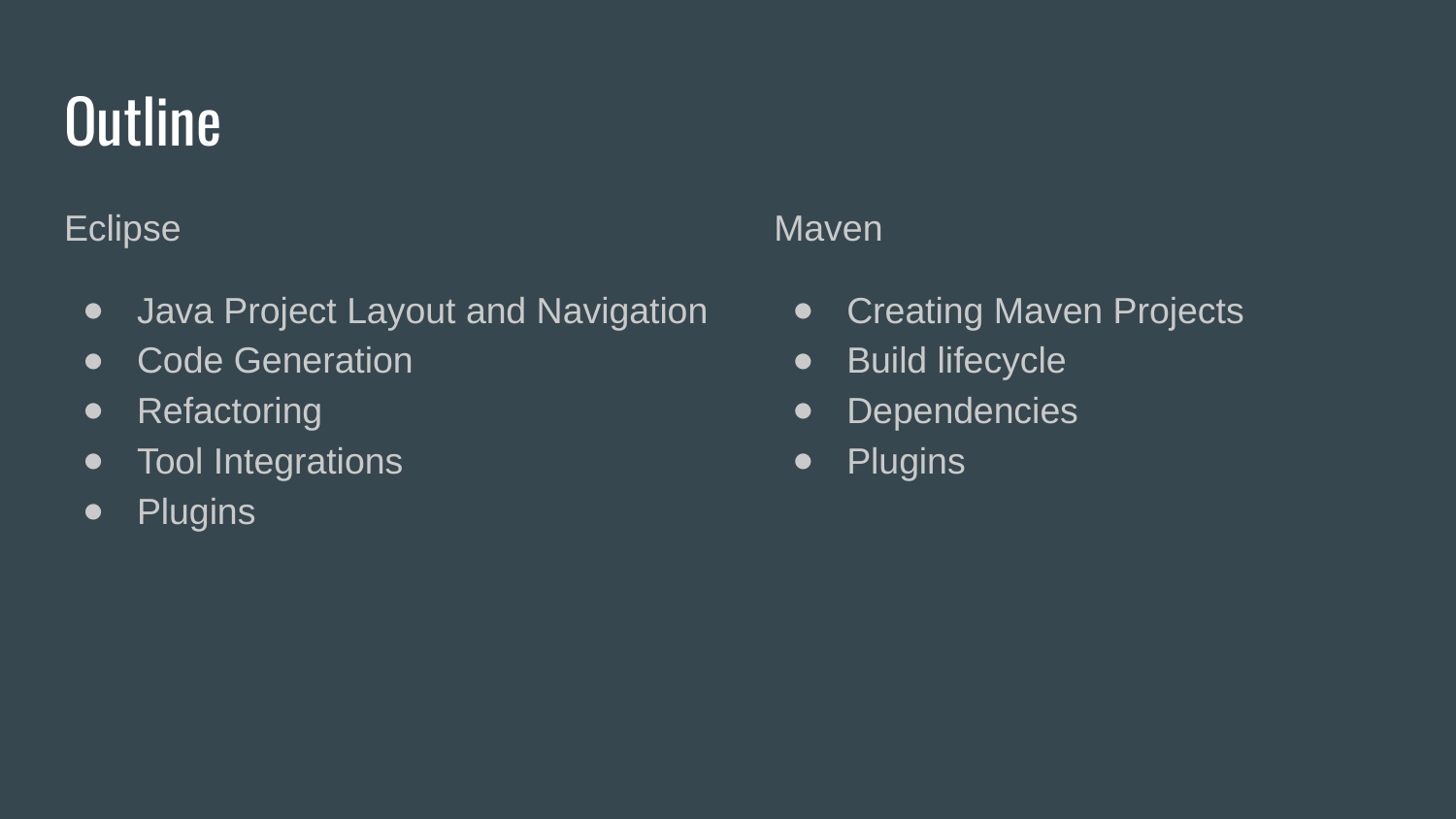

# Outline
Eclipse
Java Project Layout and Navigation
Code Generation
Refactoring
Tool Integrations
Plugins
Maven
Creating Maven Projects
Build lifecycle
Dependencies
Plugins